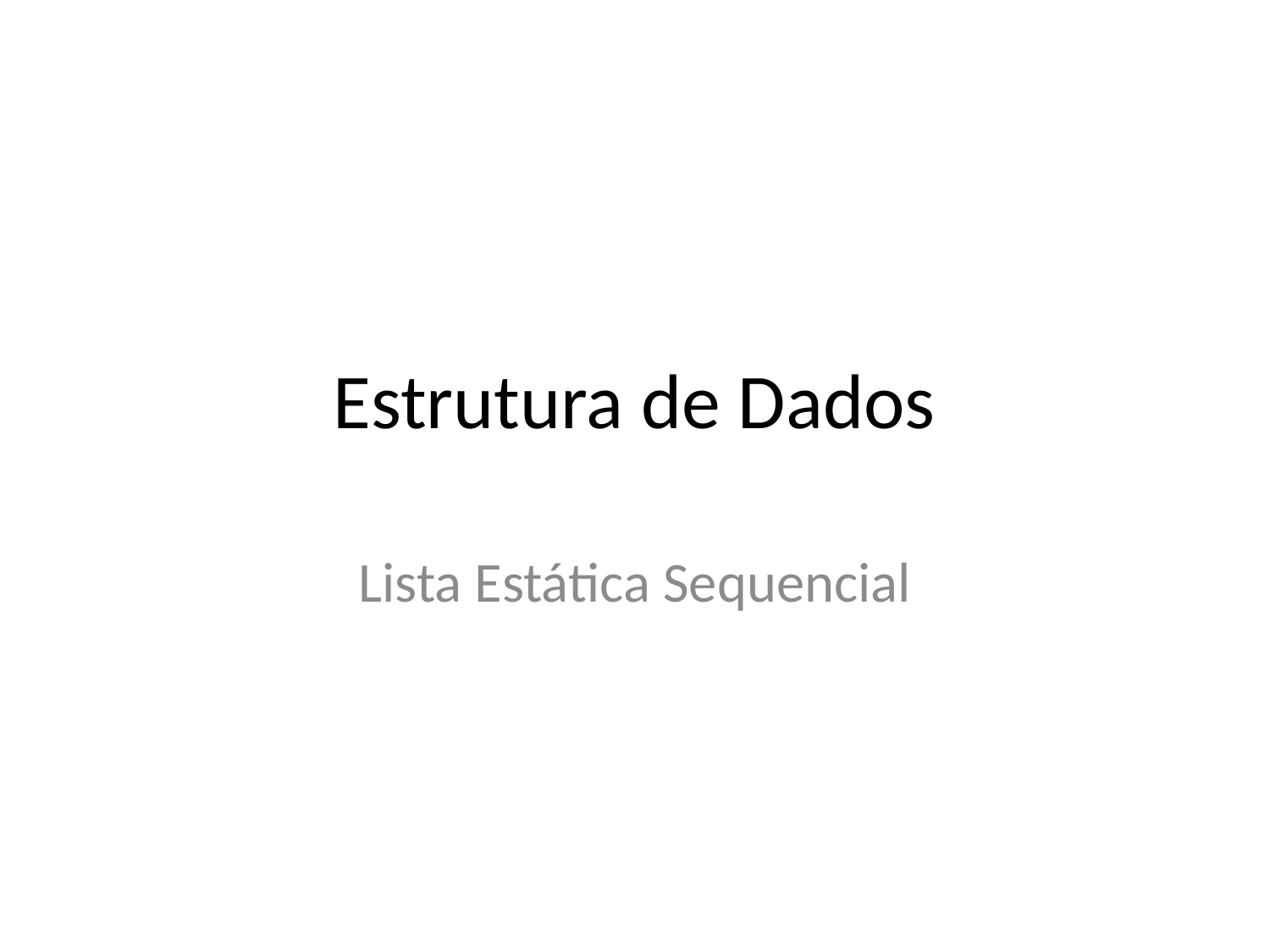

# Estrutura de Dados
Lista Estática Sequencial